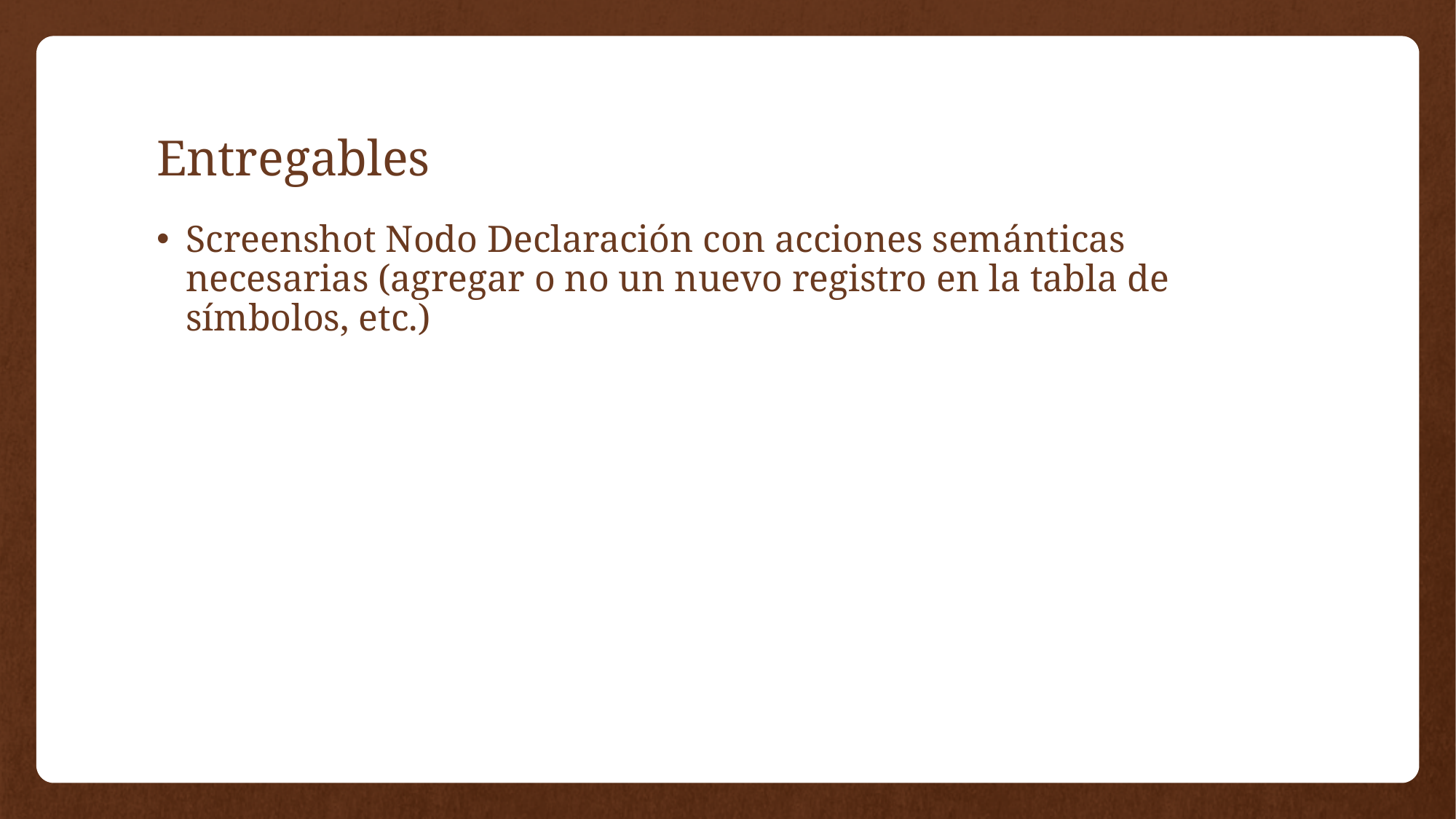

# Entregables
Screenshot Nodo Declaración con acciones semánticas necesarias (agregar o no un nuevo registro en la tabla de símbolos, etc.)